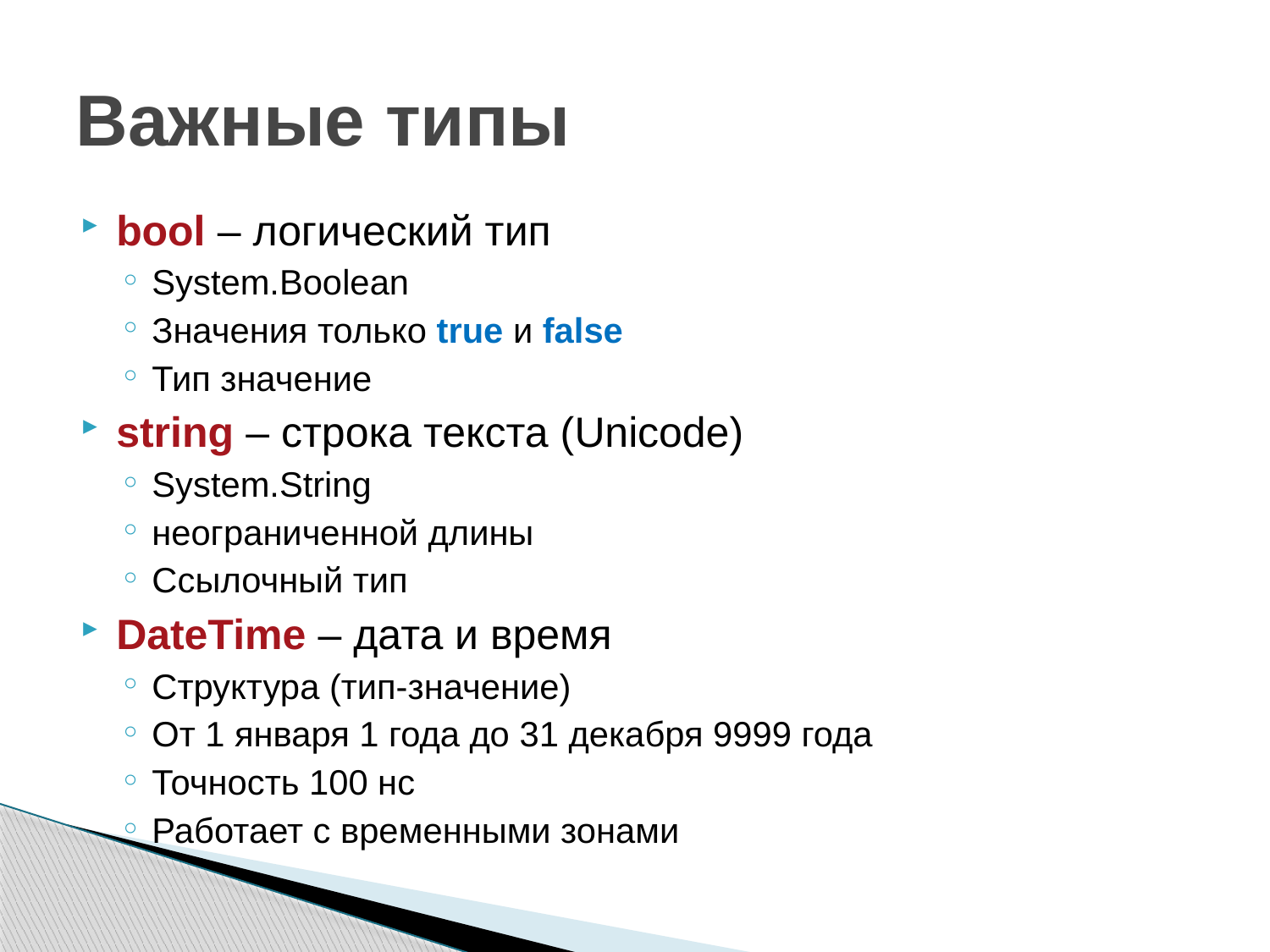

# Важные типы
bool – логический тип
System.Boolean
Значения только true и false
Тип значение
string – строка текста (Unicode)
System.String
неограниченной длины
Ссылочный тип
DateTime – дата и время
Структура (тип-значение)
От 1 января 1 года до 31 декабря 9999 года
Точность 100 нс
Работает с временными зонами